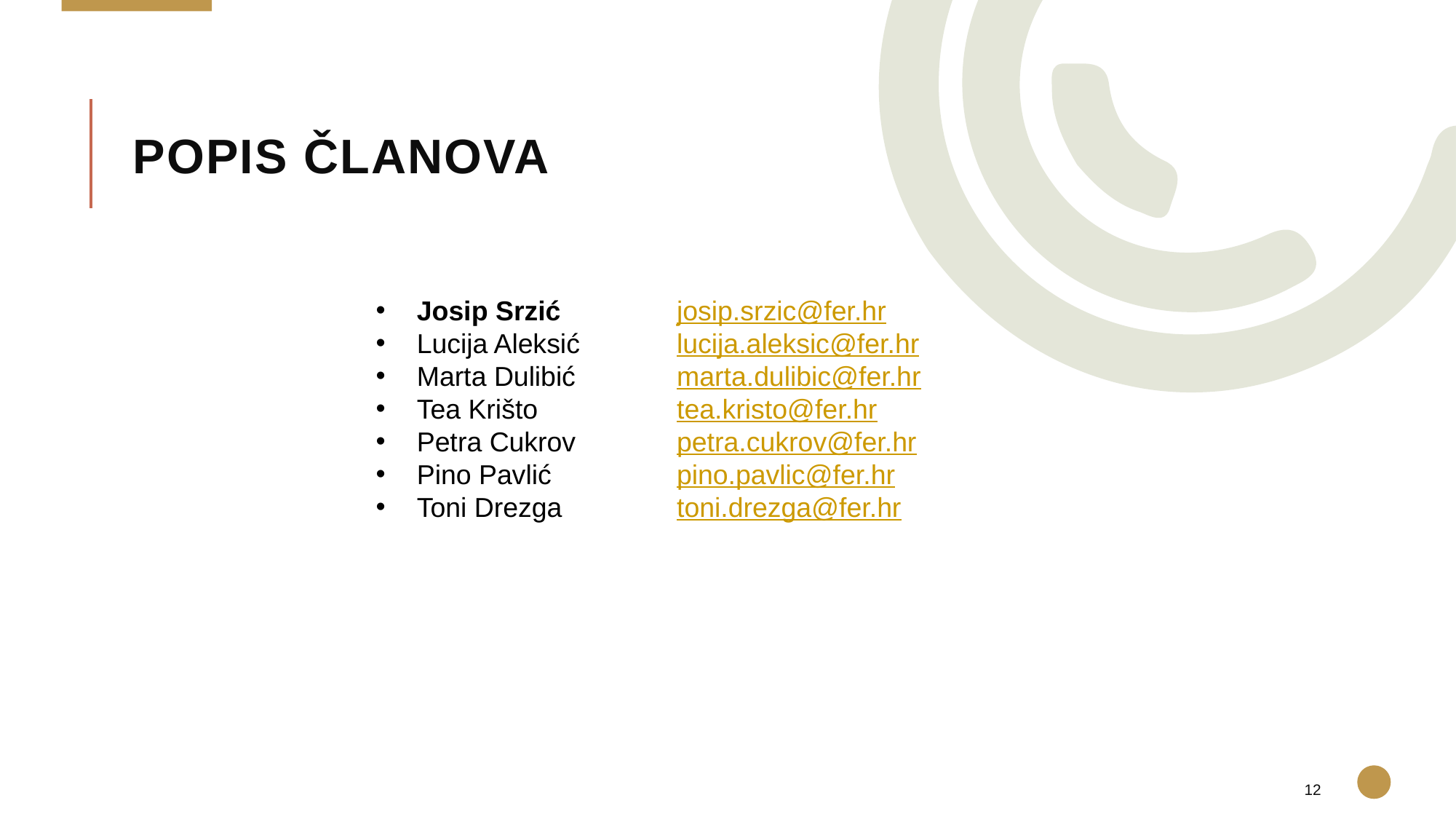

POPIS ČLANOVA
Josip Srzić
Lucija Aleksić
Marta Dulibić
Tea Krišto
Petra Cukrov
Pino Pavlić
Toni Drezga
josip.srzic@fer.hr
lucija.aleksic@fer.hr
marta.dulibic@fer.hr
tea.kristo@fer.hr
petra.cukrov@fer.hr
pino.pavlic@fer.hr
toni.drezga@fer.hr

12